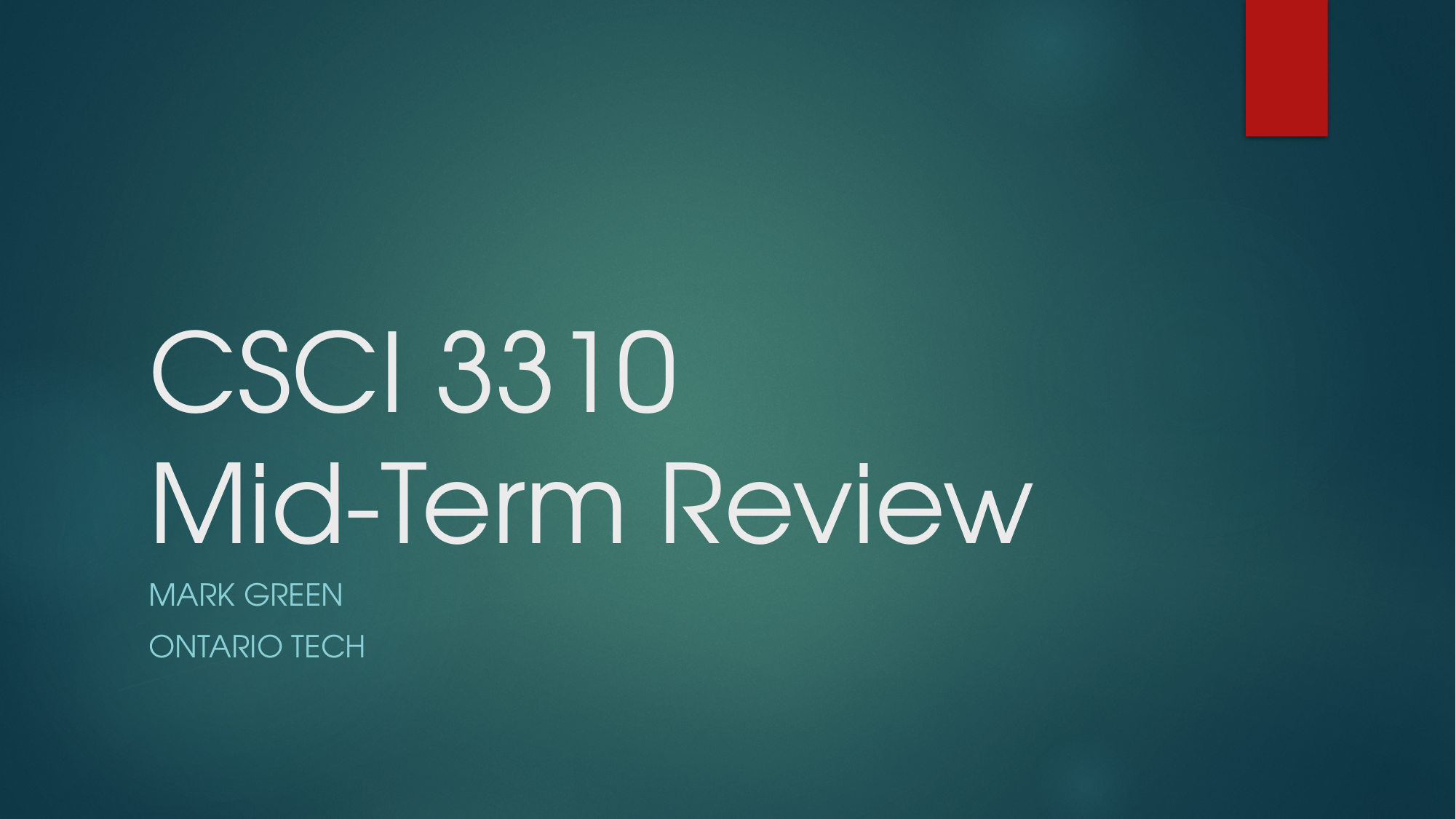

# CSCI 3310 Mid-Term Review
Mark Green
Ontario tech